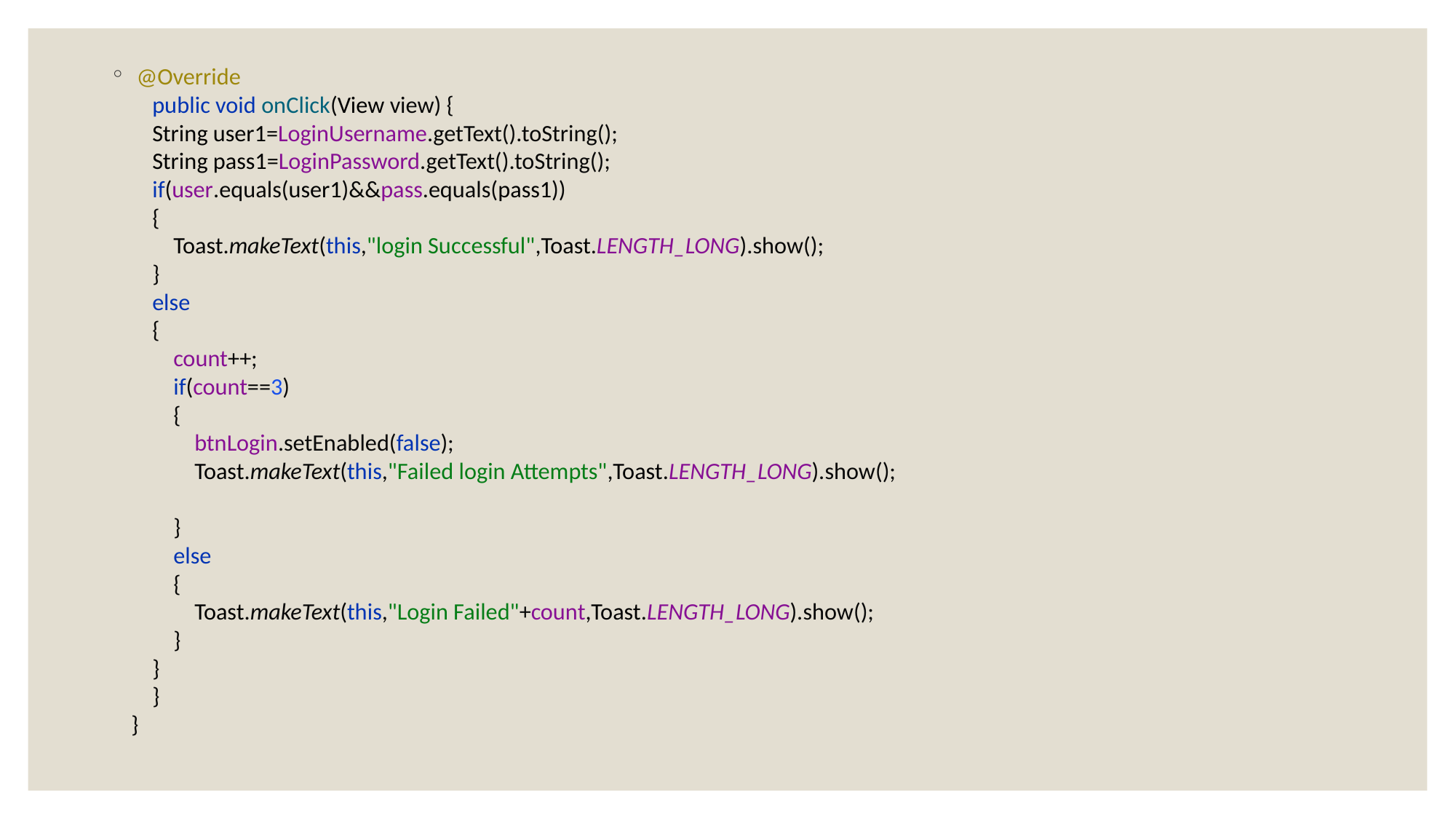

@Override
    public void onClick(View view) {
    String user1=LoginUsername.getText().toString();
    String pass1=LoginPassword.getText().toString();
    if(user.equals(user1)&&pass.equals(pass1))
    {
        Toast.makeText(this,"login Successful",Toast.LENGTH_LONG).show();
    }
    else
    {
        count++;
        if(count==3)
        {
            btnLogin.setEnabled(false);
            Toast.makeText(this,"Failed login Attempts",Toast.LENGTH_LONG).show();
        }
        else
        {
            Toast.makeText(this,"Login Failed"+count,Toast.LENGTH_LONG).show();
        }
    }
    }
}